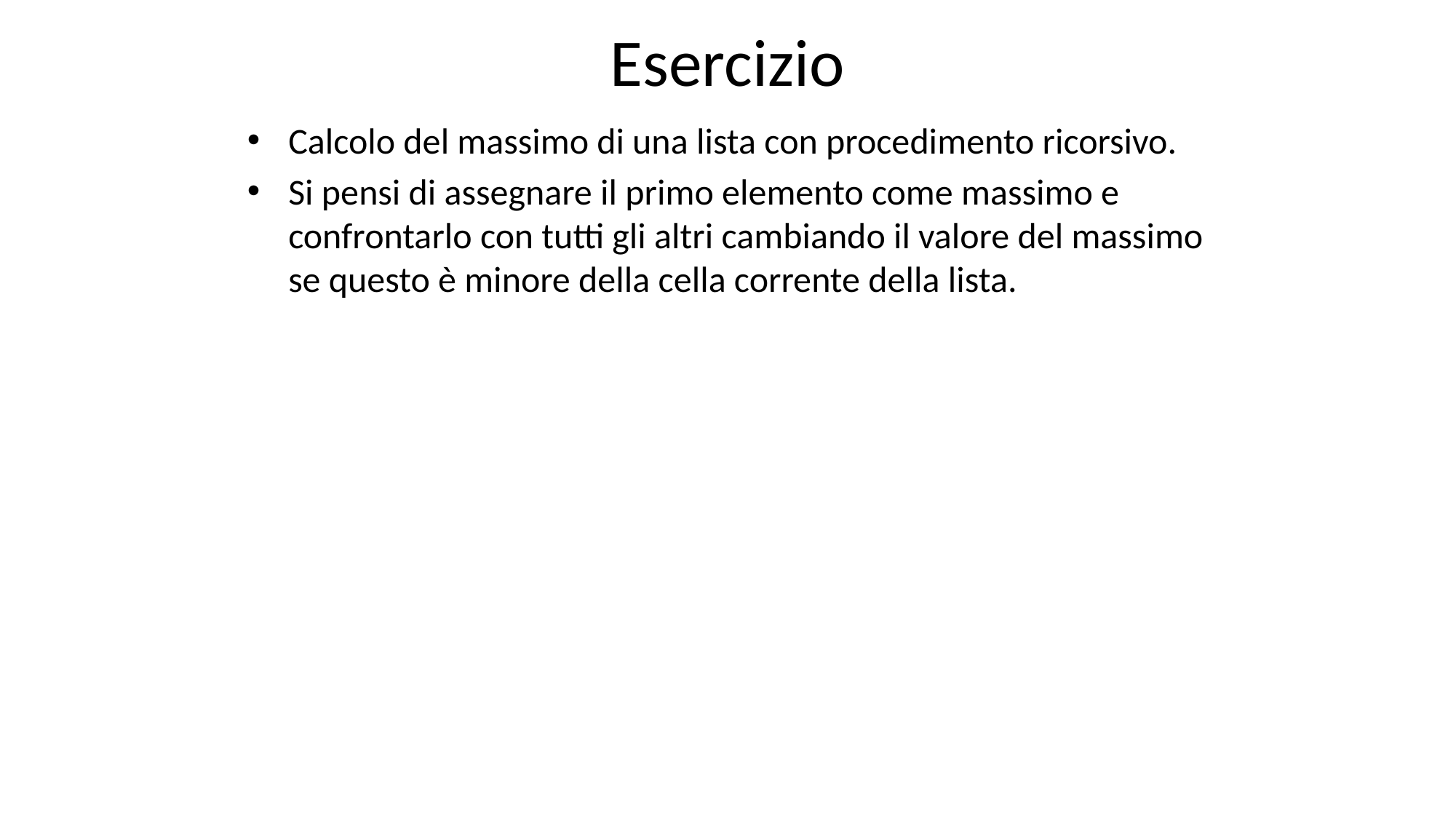

# Esercizio
Calcolo del massimo di una lista con procedimento ricorsivo.
Si pensi di assegnare il primo elemento come massimo e confrontarlo con tutti gli altri cambiando il valore del massimo se questo è minore della cella corrente della lista.